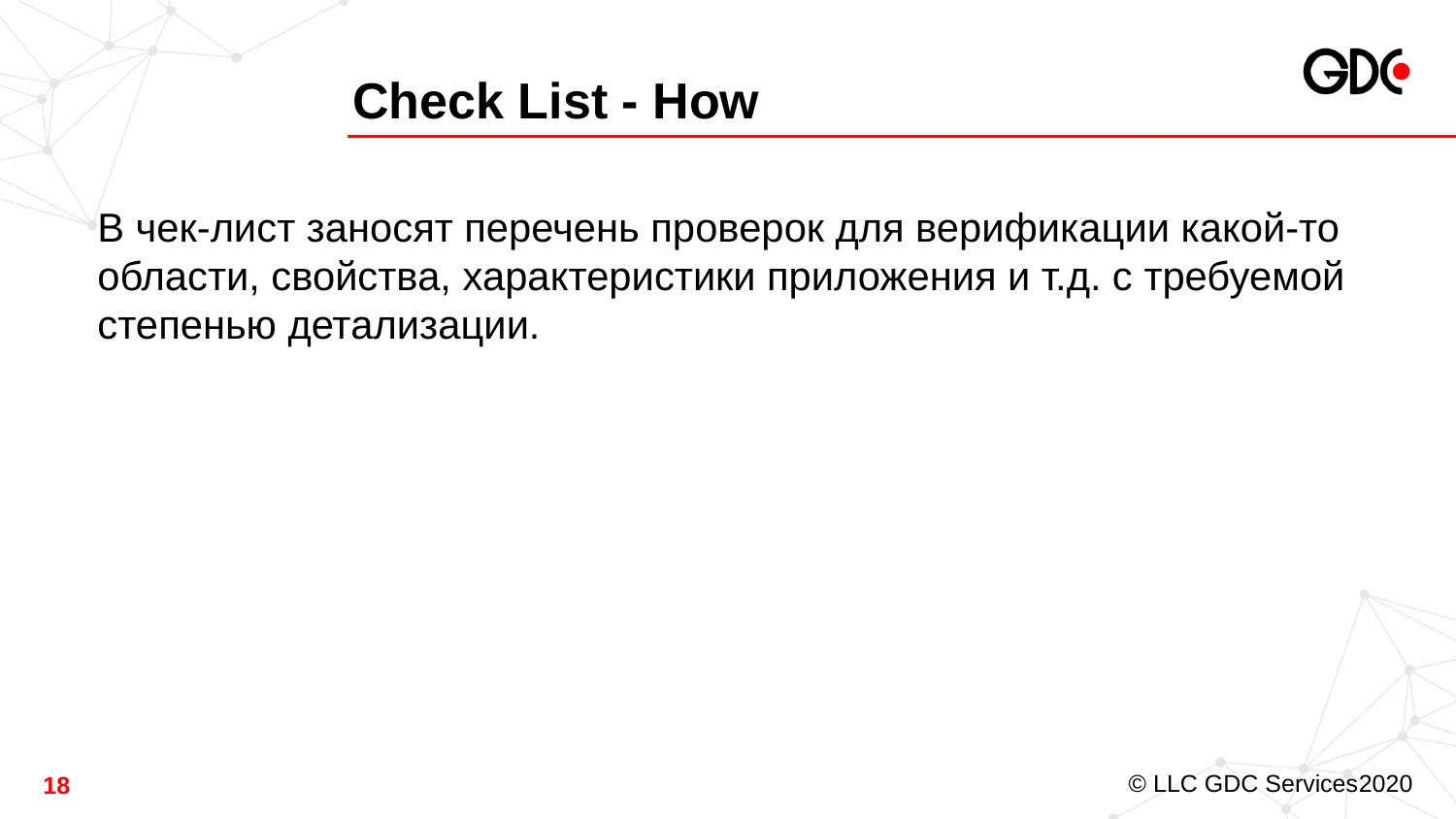

# Check List - How
В чек-лист заносят перечень проверок для верификации какой-то области, свойства, характеристики приложения и т.д. с требуемой степенью детализации.